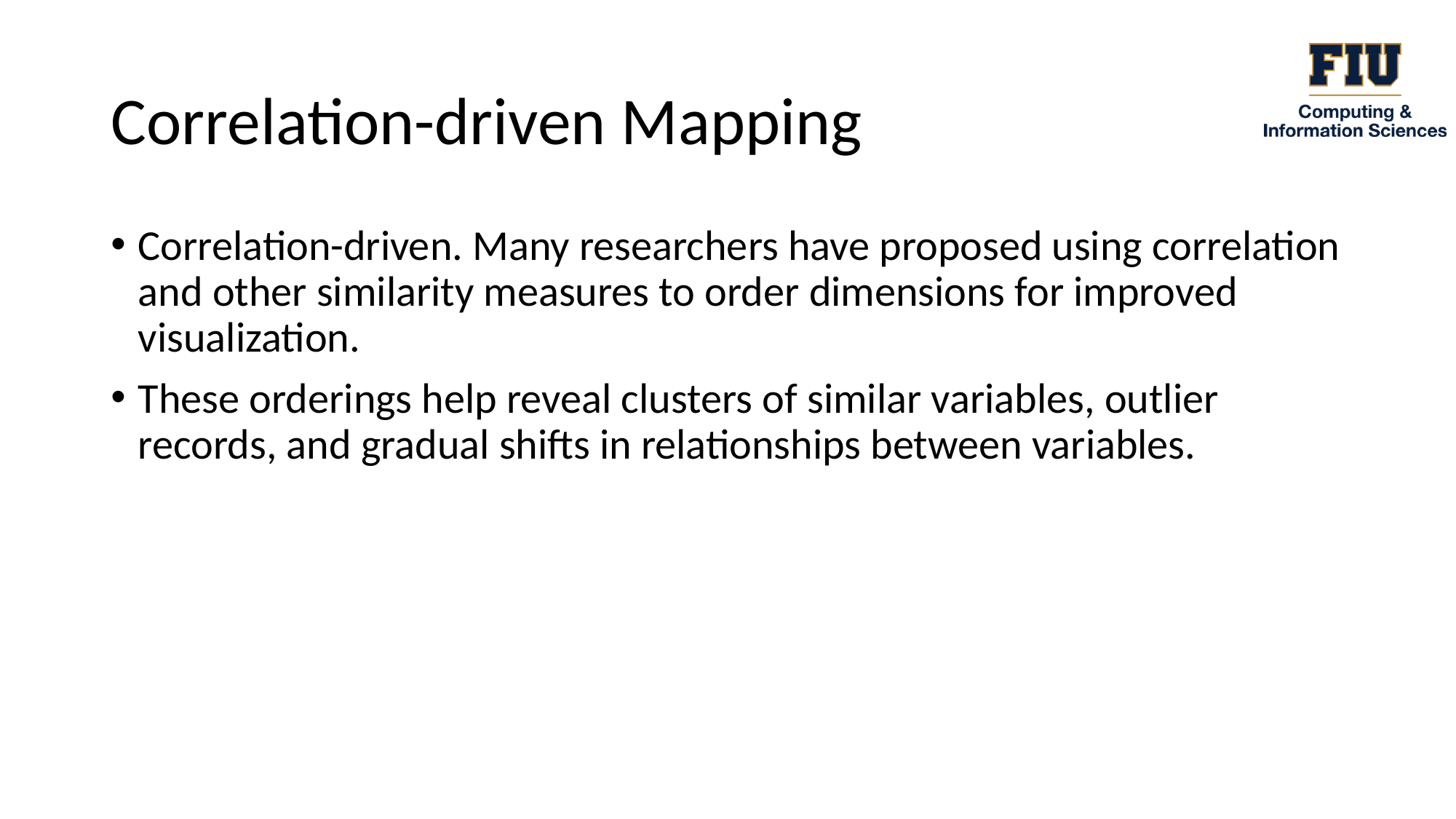

# Correlation-driven Mapping
Correlation-driven. Many researchers have proposed using correlation and other similarity measures to order dimensions for improved visualization.
These orderings help reveal clusters of similar variables, outlier records, and gradual shifts in relationships between variables.